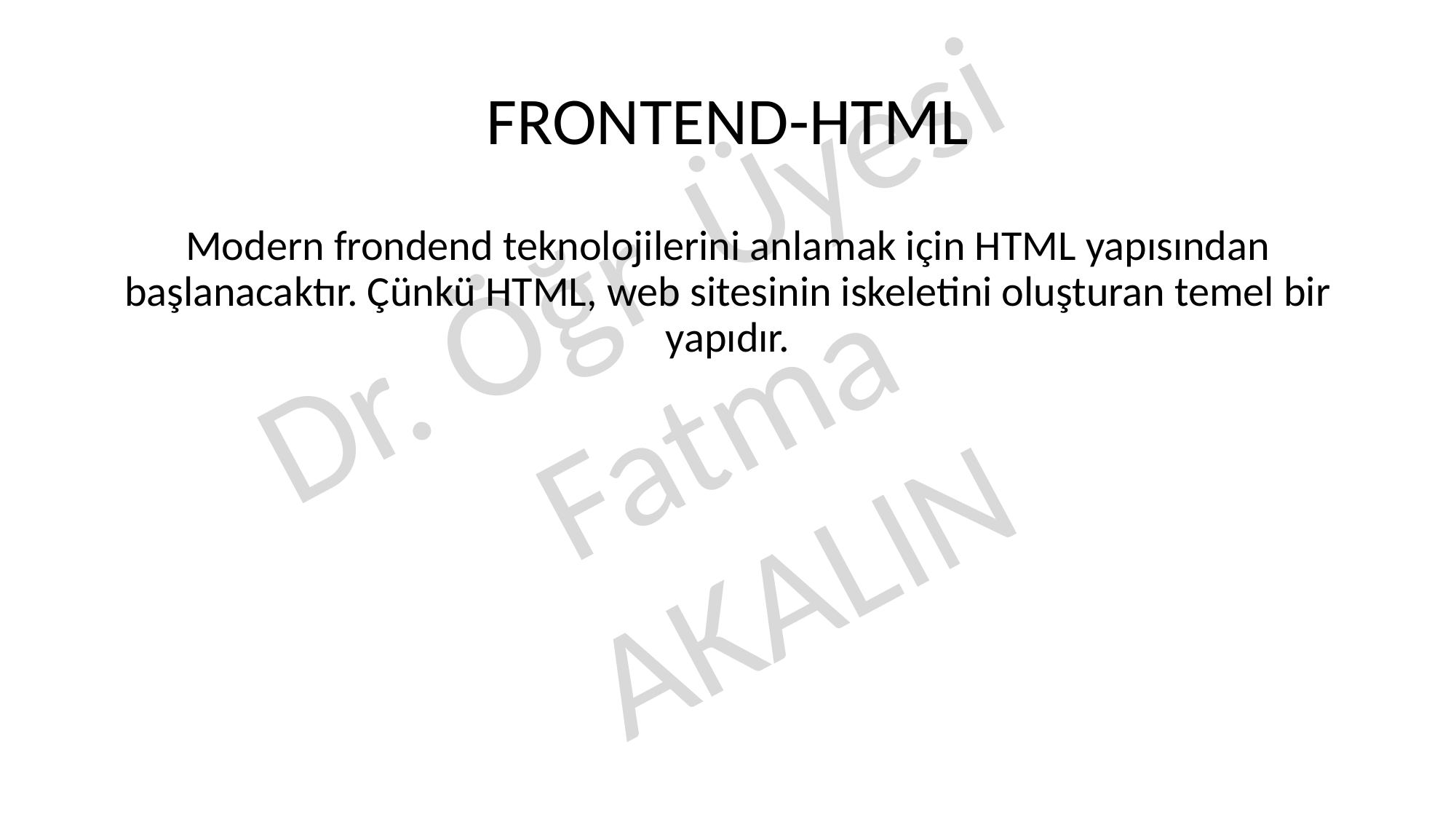

# FRONTEND-HTML
Modern frondend teknolojilerini anlamak için HTML yapısından başlanacaktır. Çünkü HTML, web sitesinin iskeletini oluşturan temel bir yapıdır.